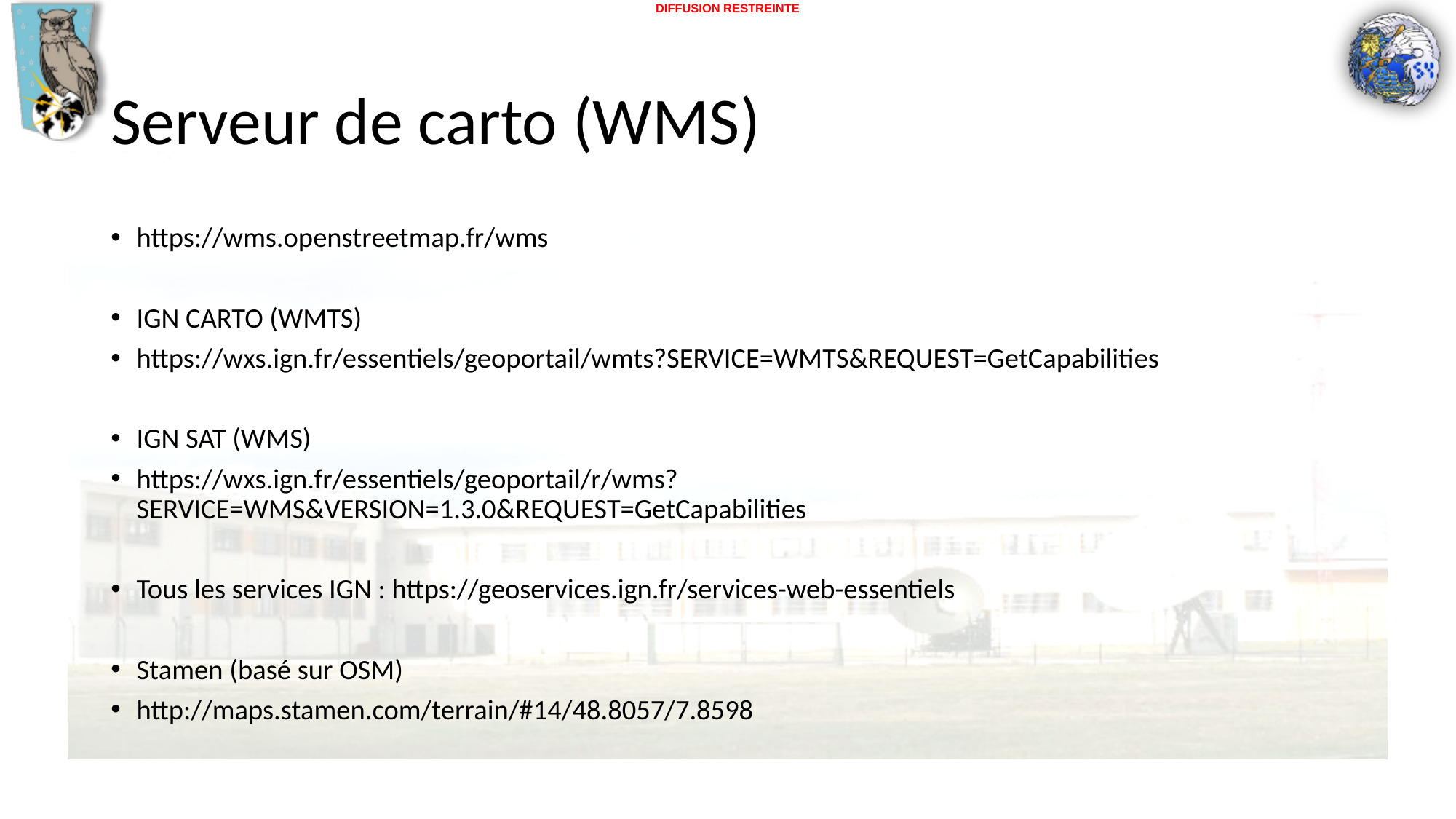

# Serveur de carto (WMS)
https://wms.openstreetmap.fr/wms

IGN CARTO (WMTS)
https://wxs.ign.fr/essentiels/geoportail/wmts?SERVICE=WMTS&REQUEST=GetCapabilities

IGN SAT (WMS)
https://wxs.ign.fr/essentiels/geoportail/r/wms?SERVICE=WMS&VERSION=1.3.0&REQUEST=GetCapabilities

Tous les services IGN : https://geoservices.ign.fr/services-web-essentiels

Stamen (basé sur OSM)
http://maps.stamen.com/terrain/#14/48.8057/7.8598